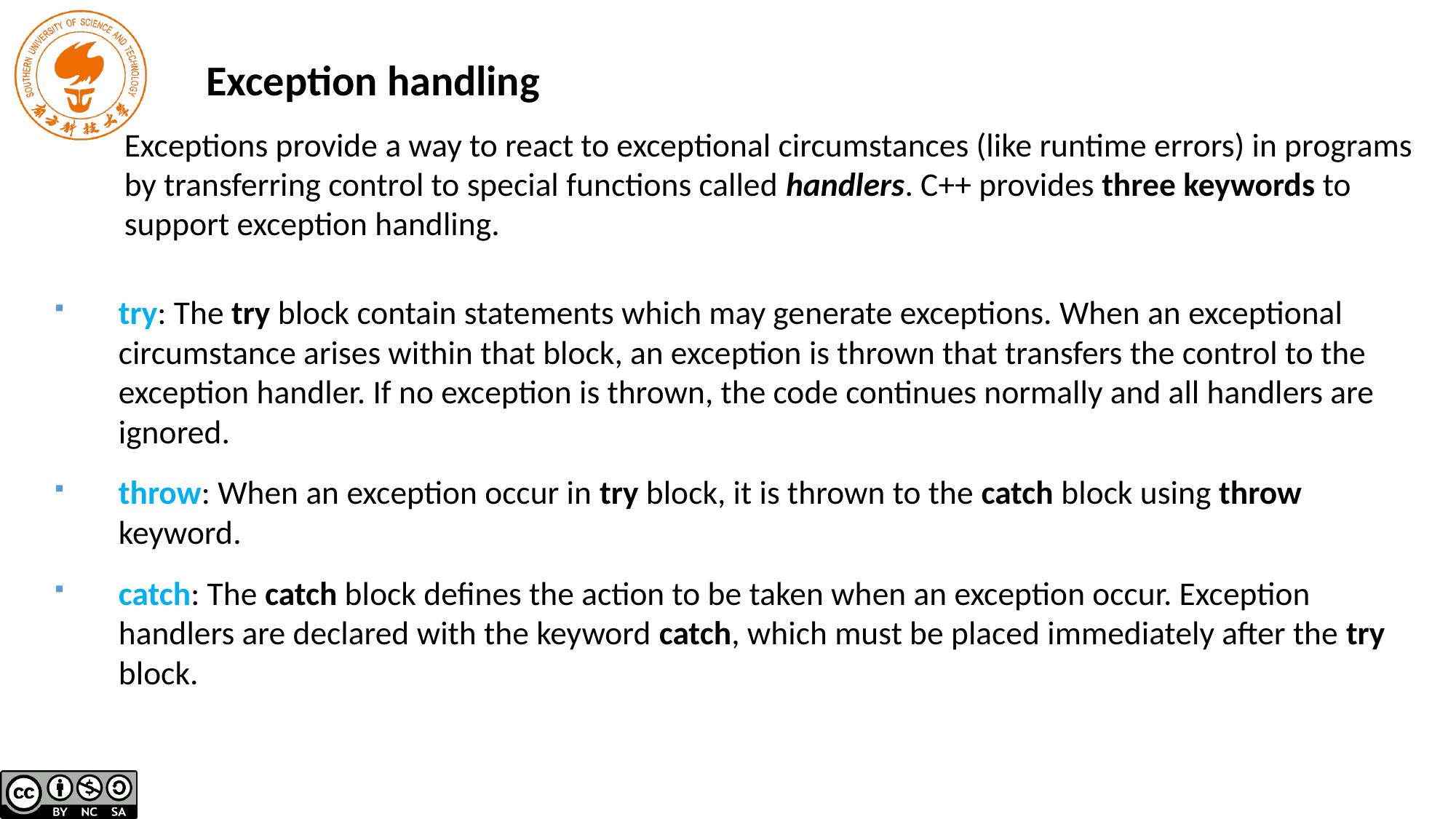

Exception handling

Exceptions provide a way to react to exceptional circumstances (like runtime errors) in programs by transferring control to special functions called handlers. C++ provides three keywords to support exception handling.
try: The try block contain statements which may generate exceptions. When an exceptional circumstance arises within that block, an exception is thrown that transfers the control to the exception handler. If no exception is thrown, the code continues normally and all handlers are ignored.
throw: When an exception occur in try block, it is thrown to the catch block using throw keyword.
catch: The catch block defines the action to be taken when an exception occur. Exception handlers are declared with the keyword catch, which must be placed immediately after the try block.